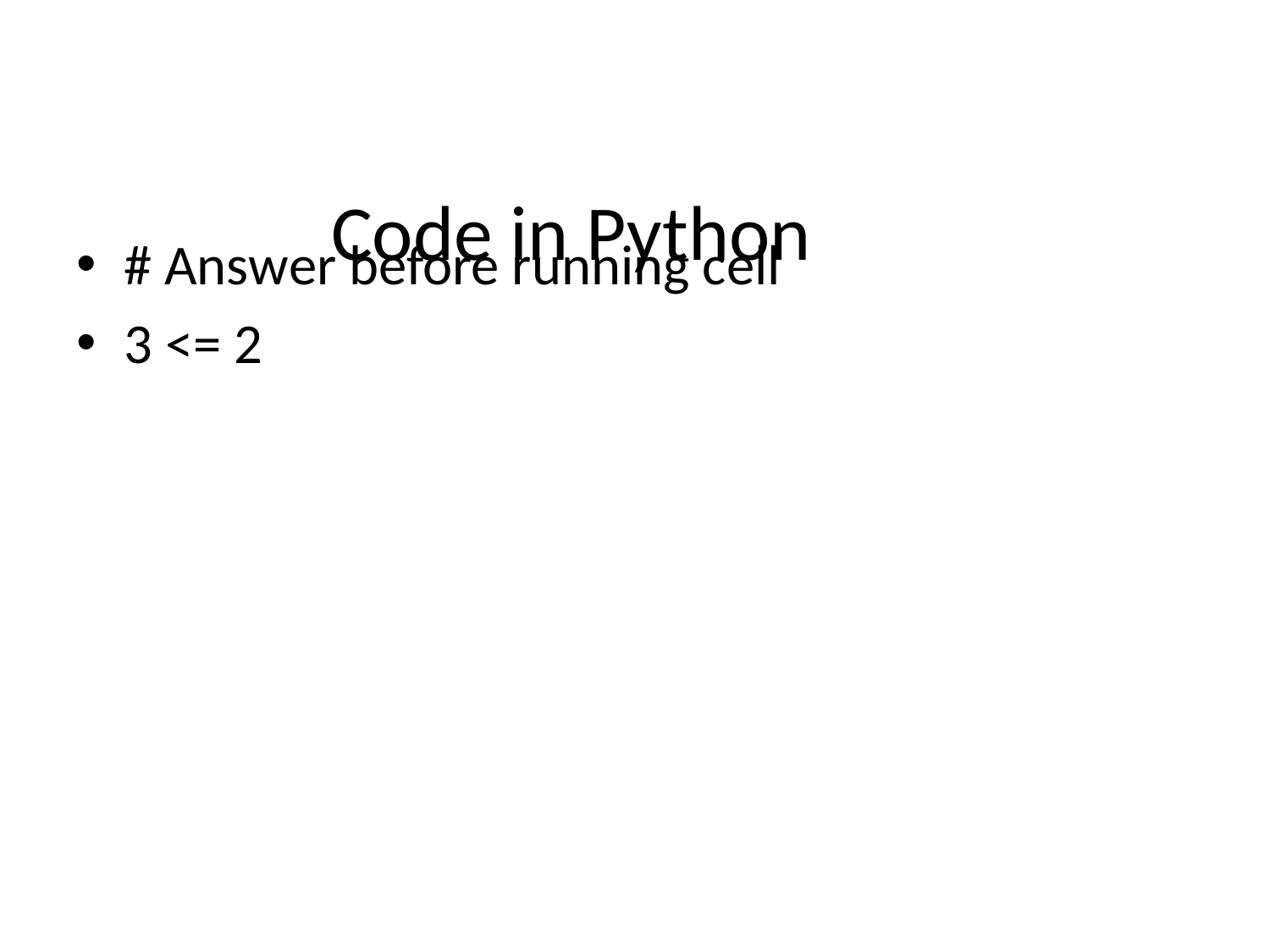

# Code in Python
# Answer before running cell
3 <= 2